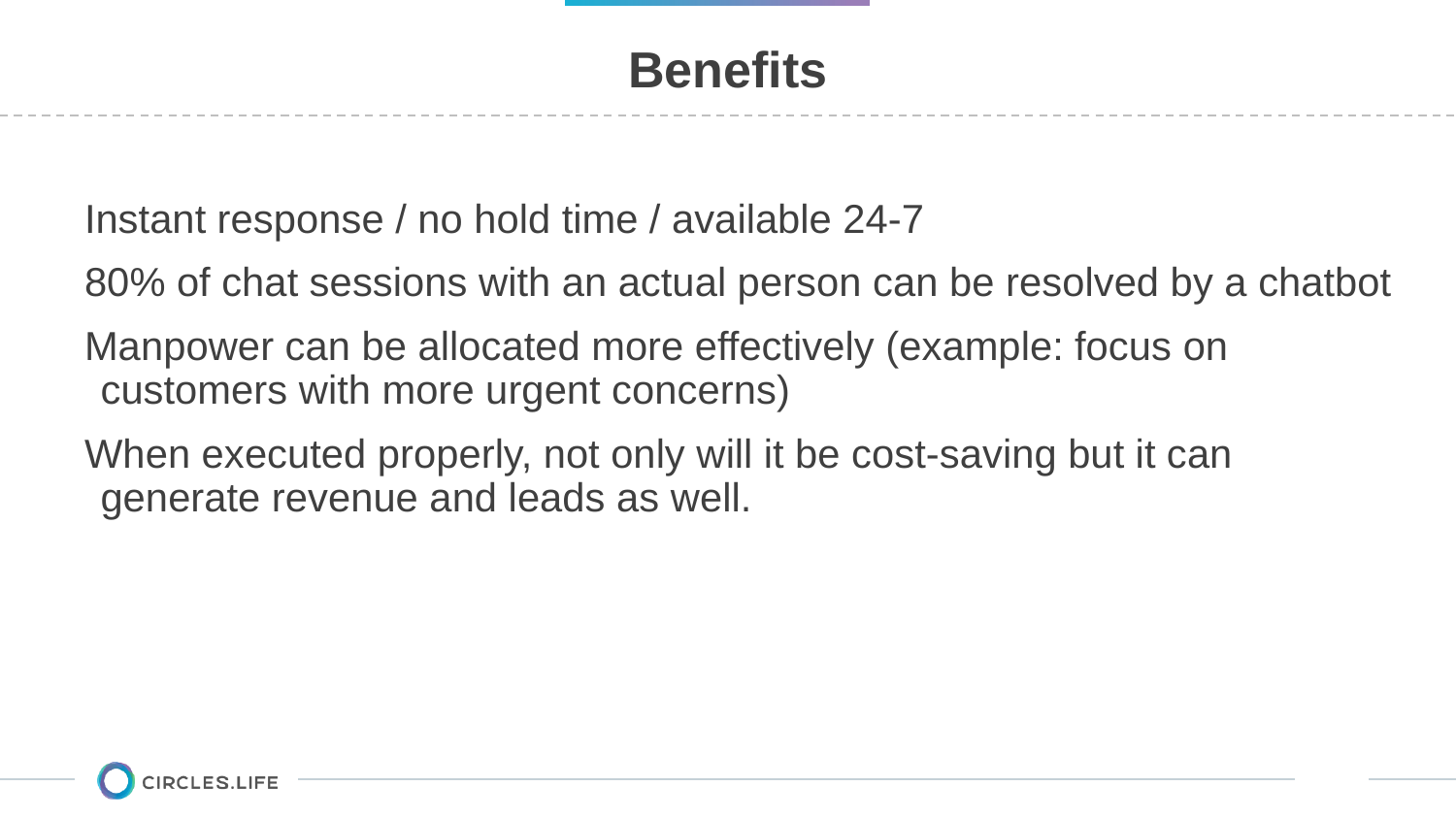

# Benefits
Instant response / no hold time / available 24-7
80% of chat sessions with an actual person can be resolved by a chatbot
Manpower can be allocated more effectively (example: focus on customers with more urgent concerns)
When executed properly, not only will it be cost-saving but it can generate revenue and leads as well.